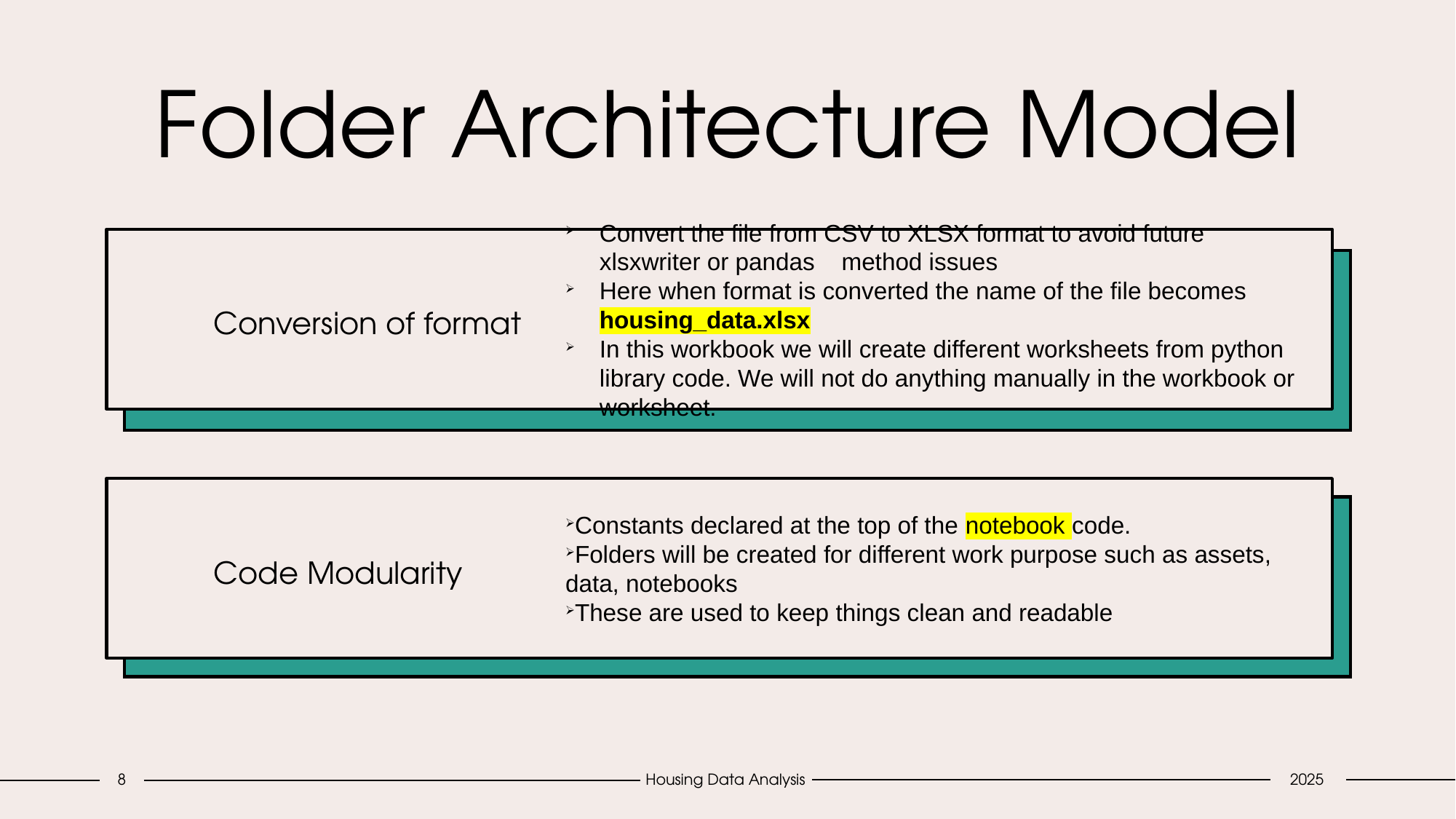

# Folder Architecture Model
Conversion of format
Convert the file from CSV to XLSX format to avoid future xlsxwriter or pandas    method issues
Here when format is converted the name of the file becomes housing_data.xlsx
In this workbook we will create different worksheets from python library code. We will not do anything manually in the workbook or worksheet.
Code Modularity
Constants declared at the top of the notebook code.
Folders will be created for different work purpose such as assets, data, notebooks
These are used to keep things clean and readable
8
Housing Data Analysis
2025